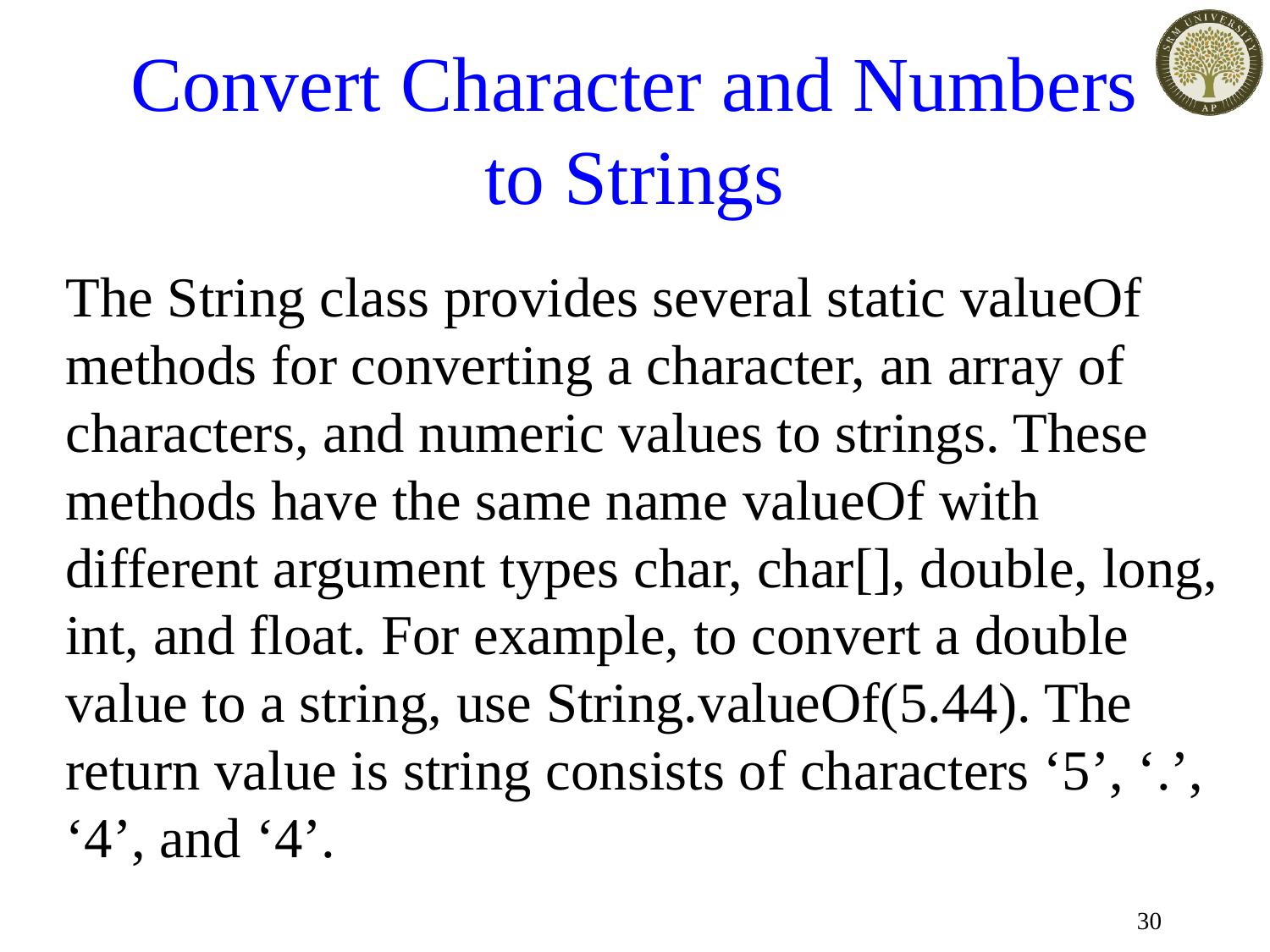

# Convert Character and Numbers to Strings
The String class provides several static valueOf methods for converting a character, an array of characters, and numeric values to strings. These methods have the same name valueOf with different argument types char, char[], double, long, int, and float. For example, to convert a double value to a string, use String.valueOf(5.44). The return value is string consists of characters ‘5’, ‘.’, ‘4’, and ‘4’.
30